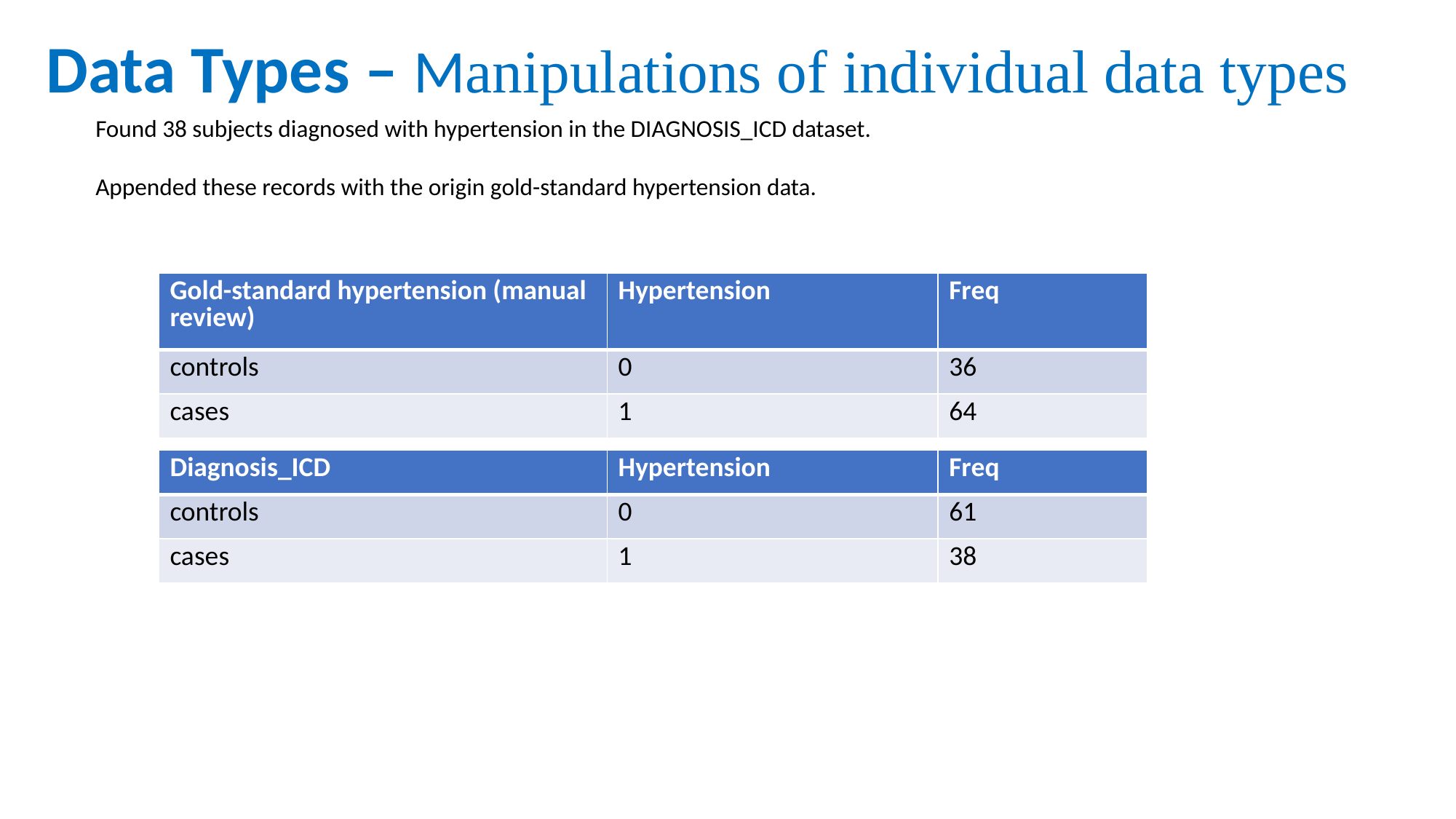

# Data Types – Manipulations of individual data types
Found 38 subjects diagnosed with hypertension in the DIAGNOSIS_ICD dataset.

Appended these records with the origin gold-standard hypertension data.

| Gold-standard hypertension (manual review) | Hypertension | Freq |
| --- | --- | --- |
| controls | 0 | 36 |
| cases | 1 | 64 |
| Diagnosis\_ICD | Hypertension | Freq |
| --- | --- | --- |
| controls | 0 | 61 |
| cases | 1 | 38 |